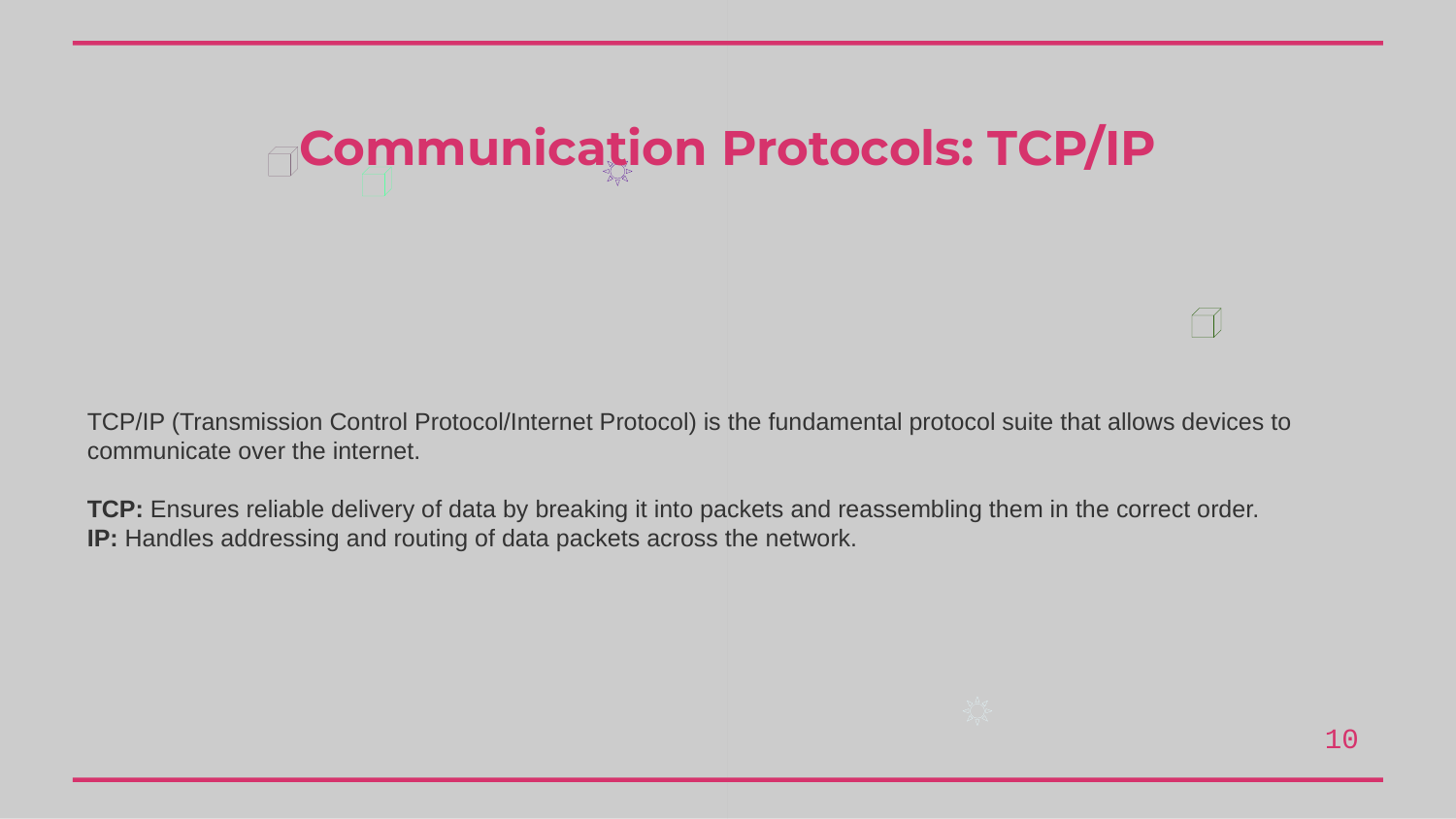

Communication Protocols: TCP/IP

TCP/IP (Transmission Control Protocol/Internet Protocol) is the fundamental protocol suite that allows devices to communicate over the internet.

TCP: Ensures reliable delivery of data by breaking it into packets and reassembling them in the correct order.
IP: Handles addressing and routing of data packets across the network.

10